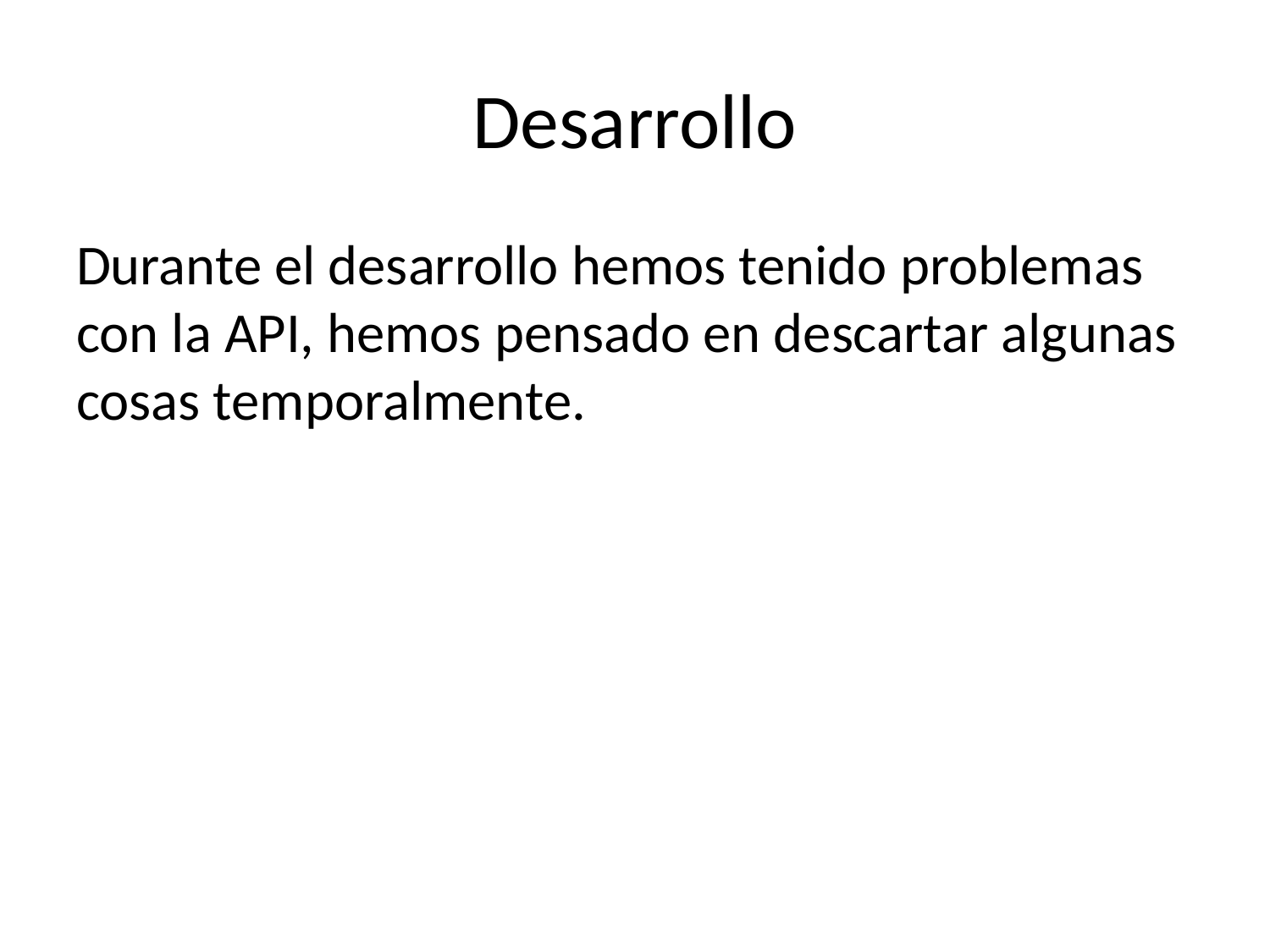

# Desarrollo
Durante el desarrollo hemos tenido problemas con la API, hemos pensado en descartar algunas cosas temporalmente.